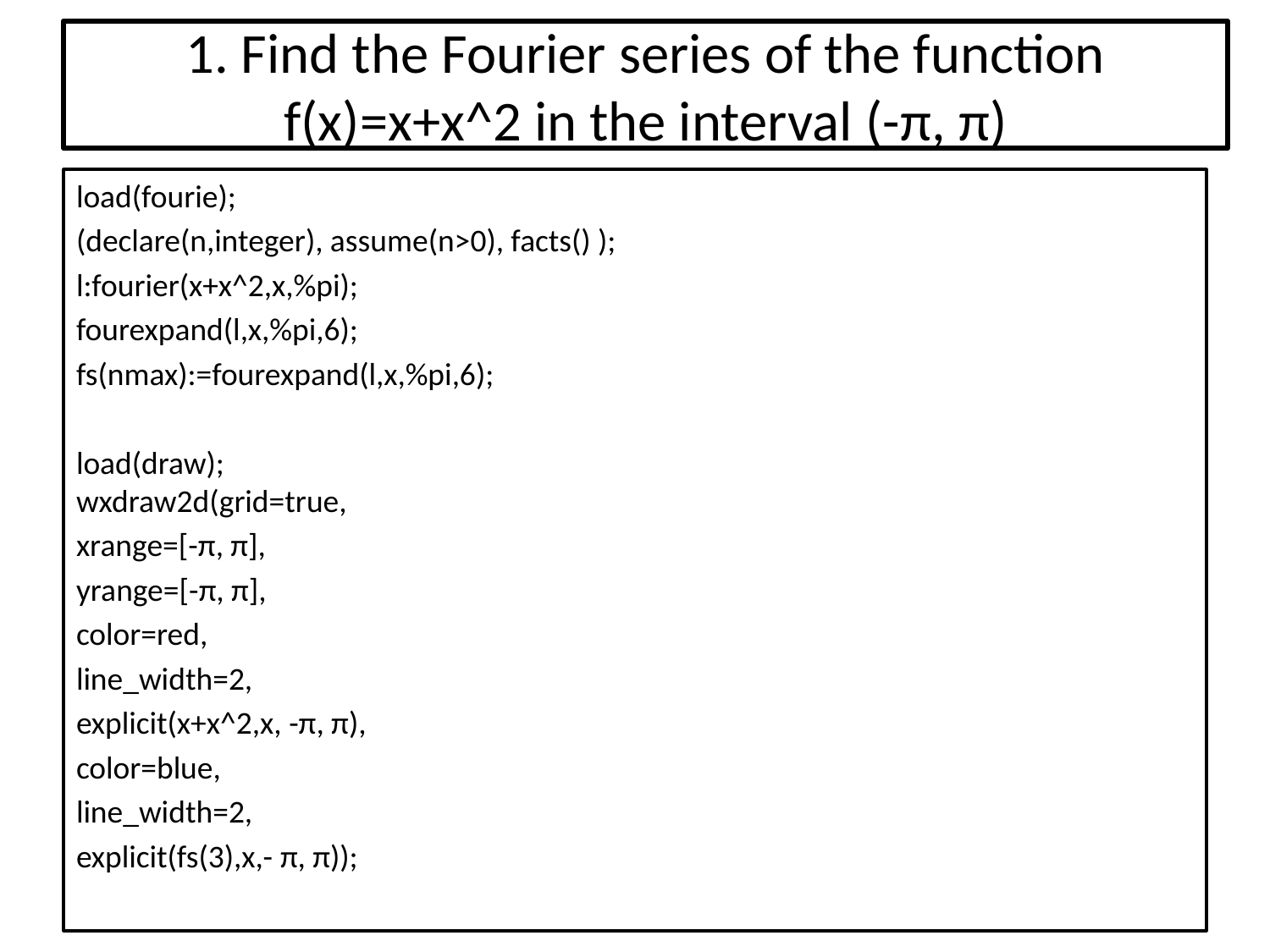

# 1. Find the Fourier series of the function f(x)=x+x^2 in the interval (-π, π)
load(fourie);
(declare(n,integer), assume(n>0), facts() );
l:fourier(x+x^2,x,%pi);
fourexpand(l,x,%pi,6);
fs(nmax):=fourexpand(l,x,%pi,6);

load(draw);
wxdraw2d(grid=true,
xrange=[-π, π],
yrange=[-π, π],
color=red,
line_width=2,
explicit(x+x^2,x, -π, π),
color=blue,
line_width=2,
explicit(fs(3),x,- π, π));